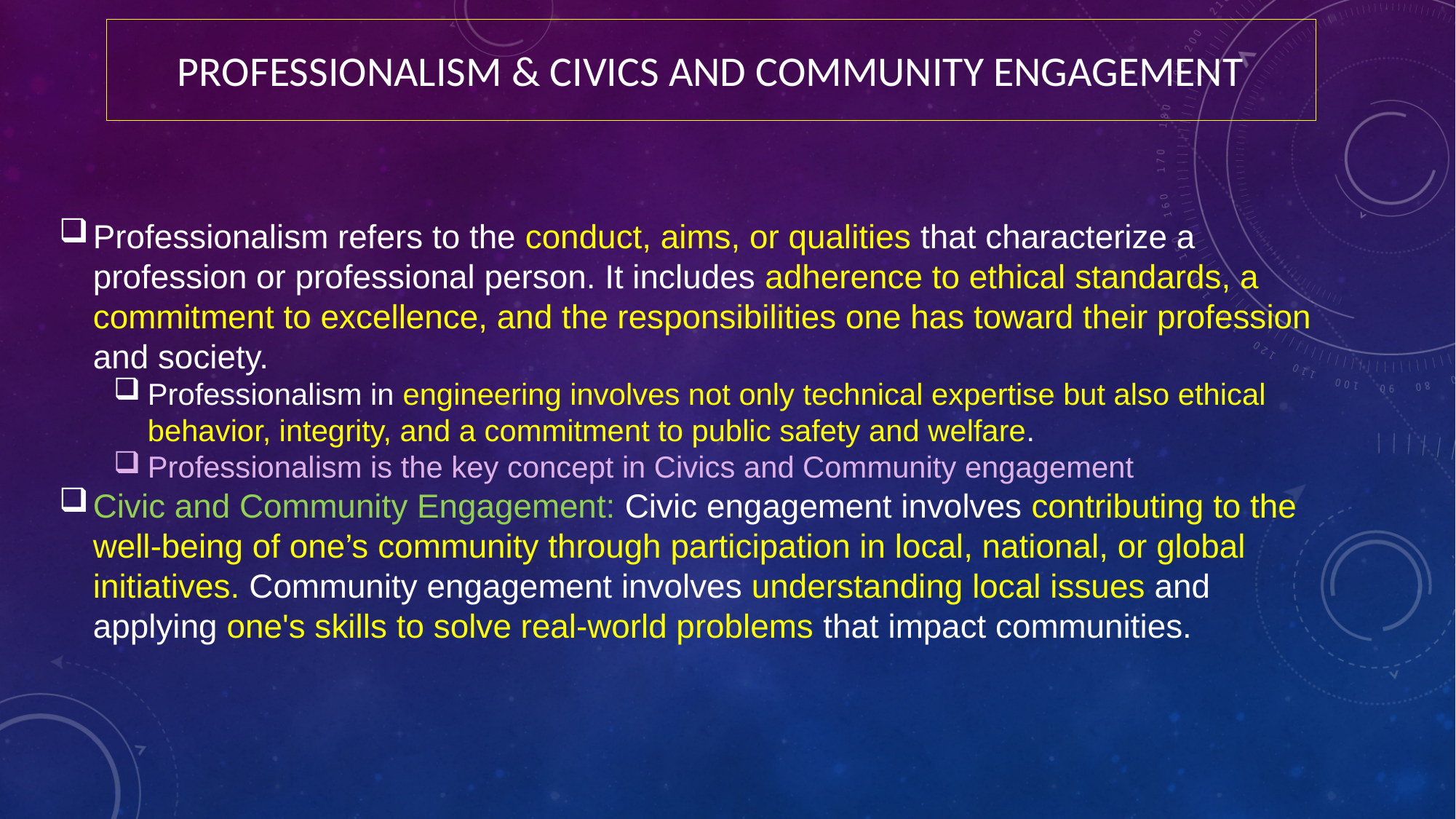

# Professionalism & Civics and community engagement
Professionalism refers to the conduct, aims, or qualities that characterize a profession or professional person. It includes adherence to ethical standards, a commitment to excellence, and the responsibilities one has toward their profession and society.
Professionalism in engineering involves not only technical expertise but also ethical behavior, integrity, and a commitment to public safety and welfare.
Professionalism is the key concept in Civics and Community engagement
Civic and Community Engagement: Civic engagement involves contributing to the well-being of one’s community through participation in local, national, or global initiatives. Community engagement involves understanding local issues and applying one's skills to solve real-world problems that impact communities.